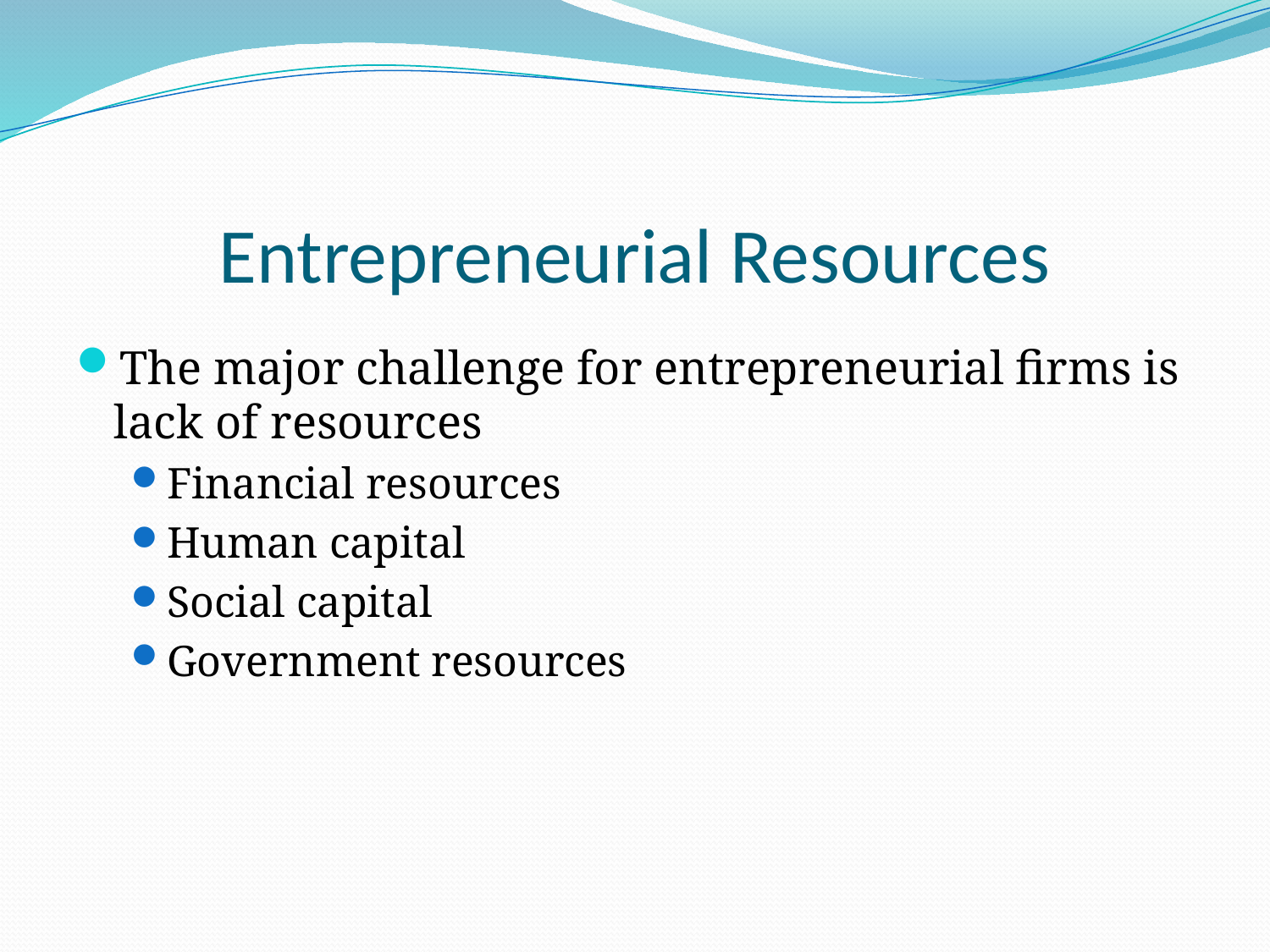

# Entrepreneurial Resources
The major challenge for entrepreneurial firms is lack of resources
Financial resources
Human capital
Social capital
Government resources